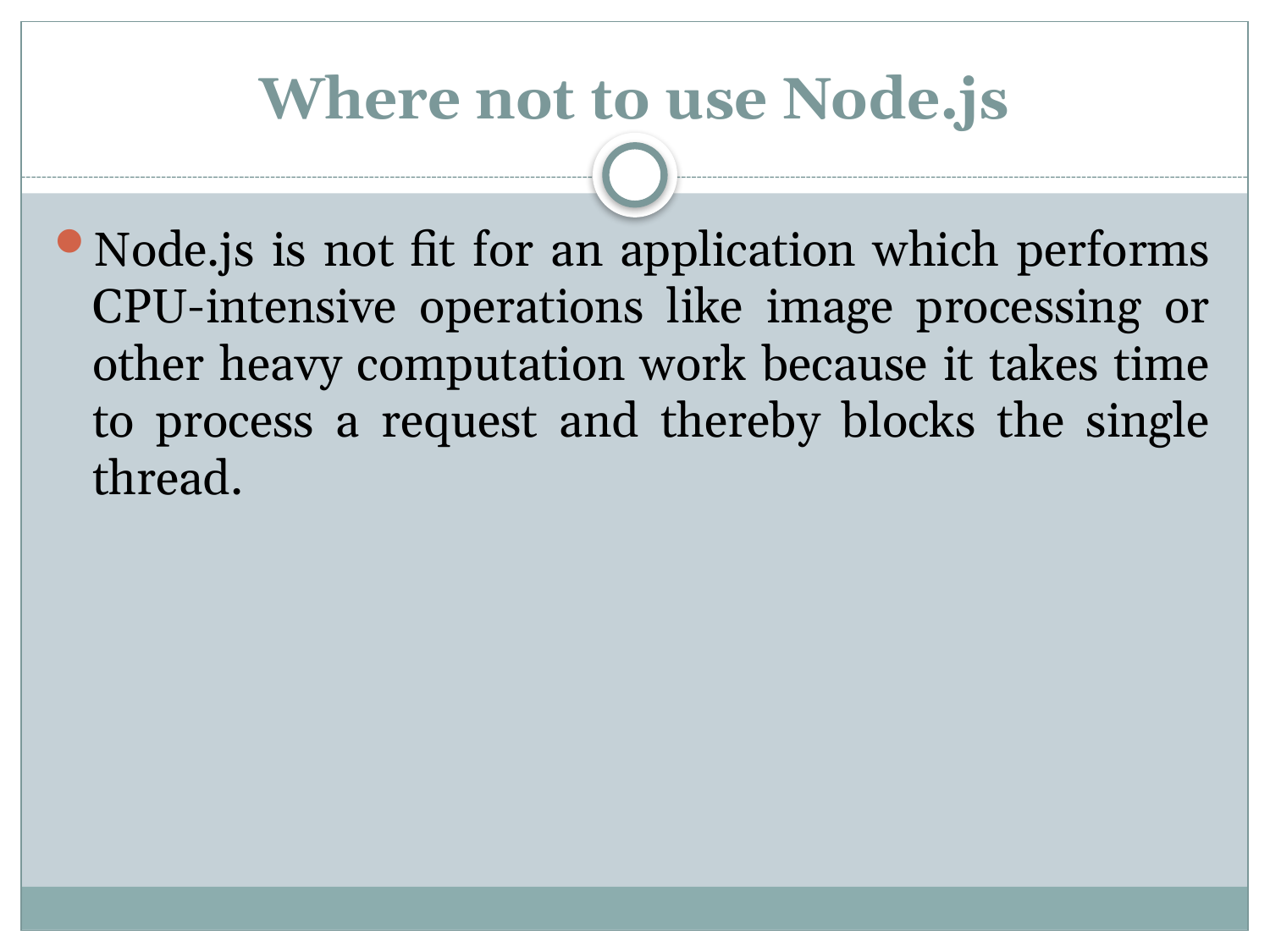

# Where not to use Node.js
Node.js is not fit for an application which performs CPU-intensive operations like image processing or other heavy computation work because it takes time to process a request and thereby blocks the single thread.